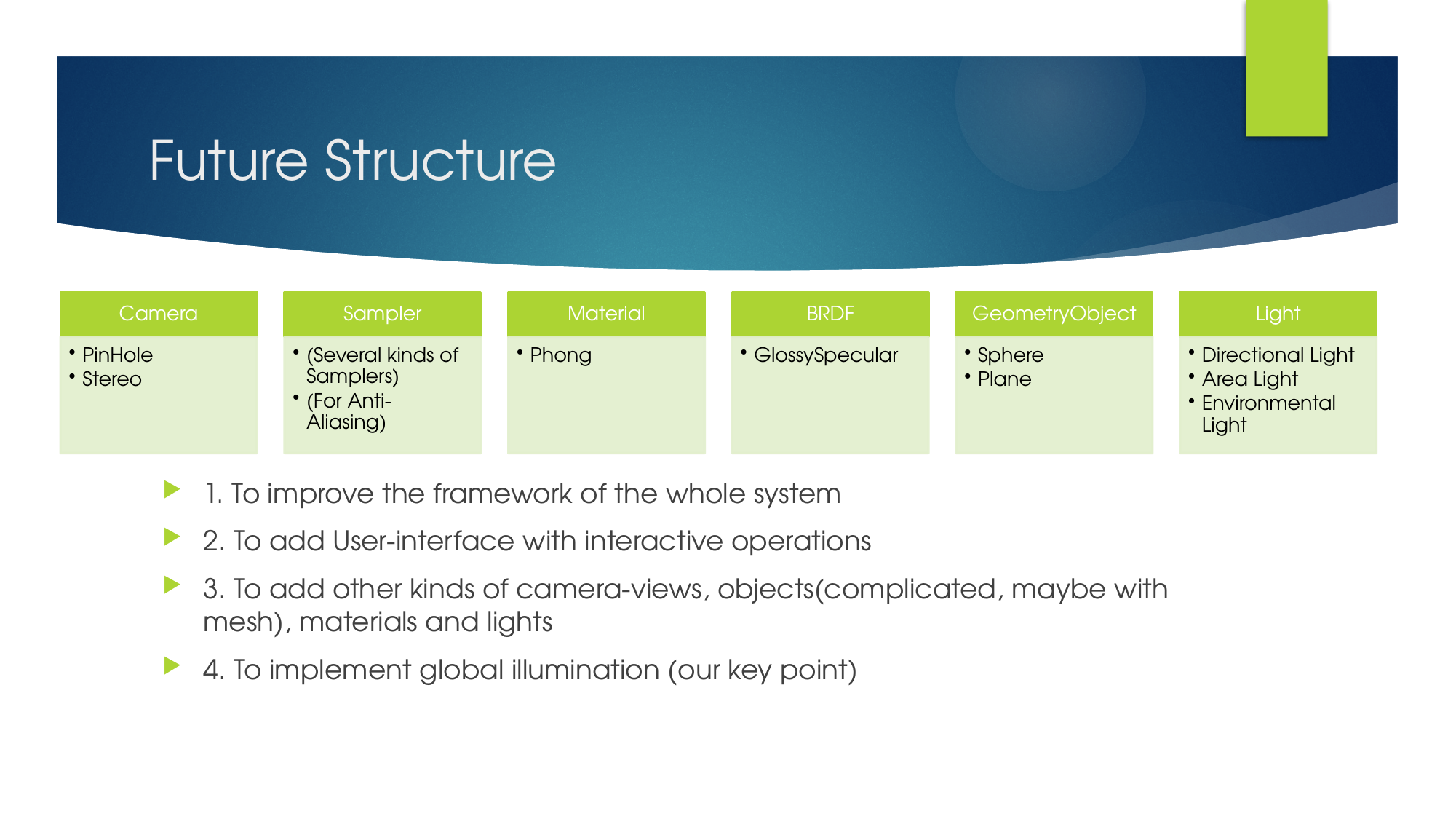

# Future Structure
Camera
PinHole
Stereo
Sampler
(Several kinds of Samplers)
(For Anti-Aliasing)
Material
Phong
BRDF
GlossySpecular
GeometryObject
Sphere
Plane
Light
Directional Light
Area Light
Environmental Light
1. To improve the framework of the whole system
2. To add User-interface with interactive operations
3. To add other kinds of camera-views, objects(complicated, maybe with mesh), materials and lights
4. To implement global illumination (our key point)